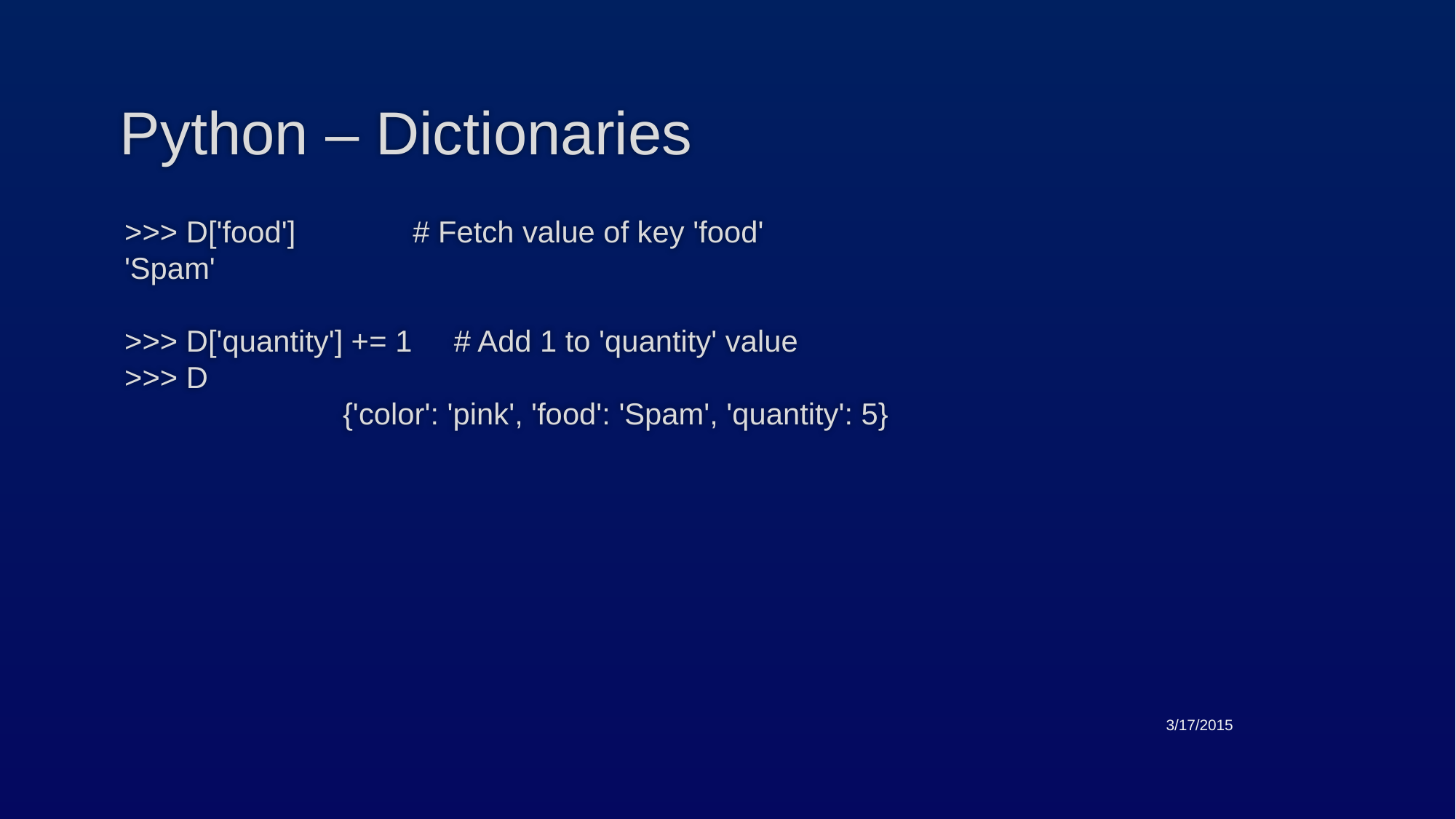

# Python – Dictionaries
>>> D['food']              # Fetch value of key 'food'
'Spam'

>>> D['quantity'] += 1     # Add 1 to 'quantity' value
>>> D
		{'color': 'pink', 'food': 'Spam', 'quantity': 5}
3/17/2015